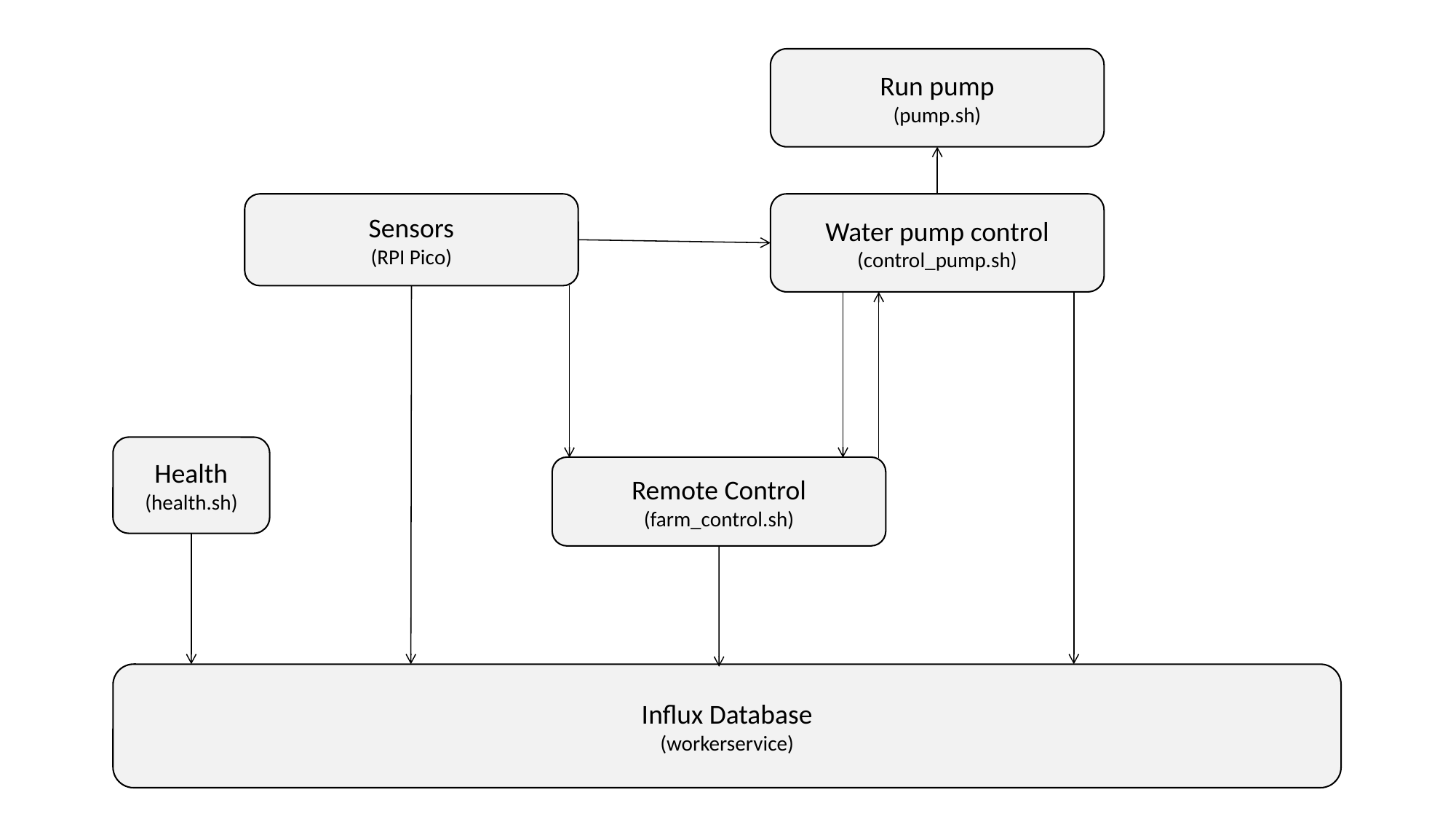

Run pump
(pump.sh)
Sensors
(RPI Pico)
Water pump control
(control_pump.sh)
Health
(health.sh)
Remote Control
(farm_control.sh)
Influx Database
(workerservice)